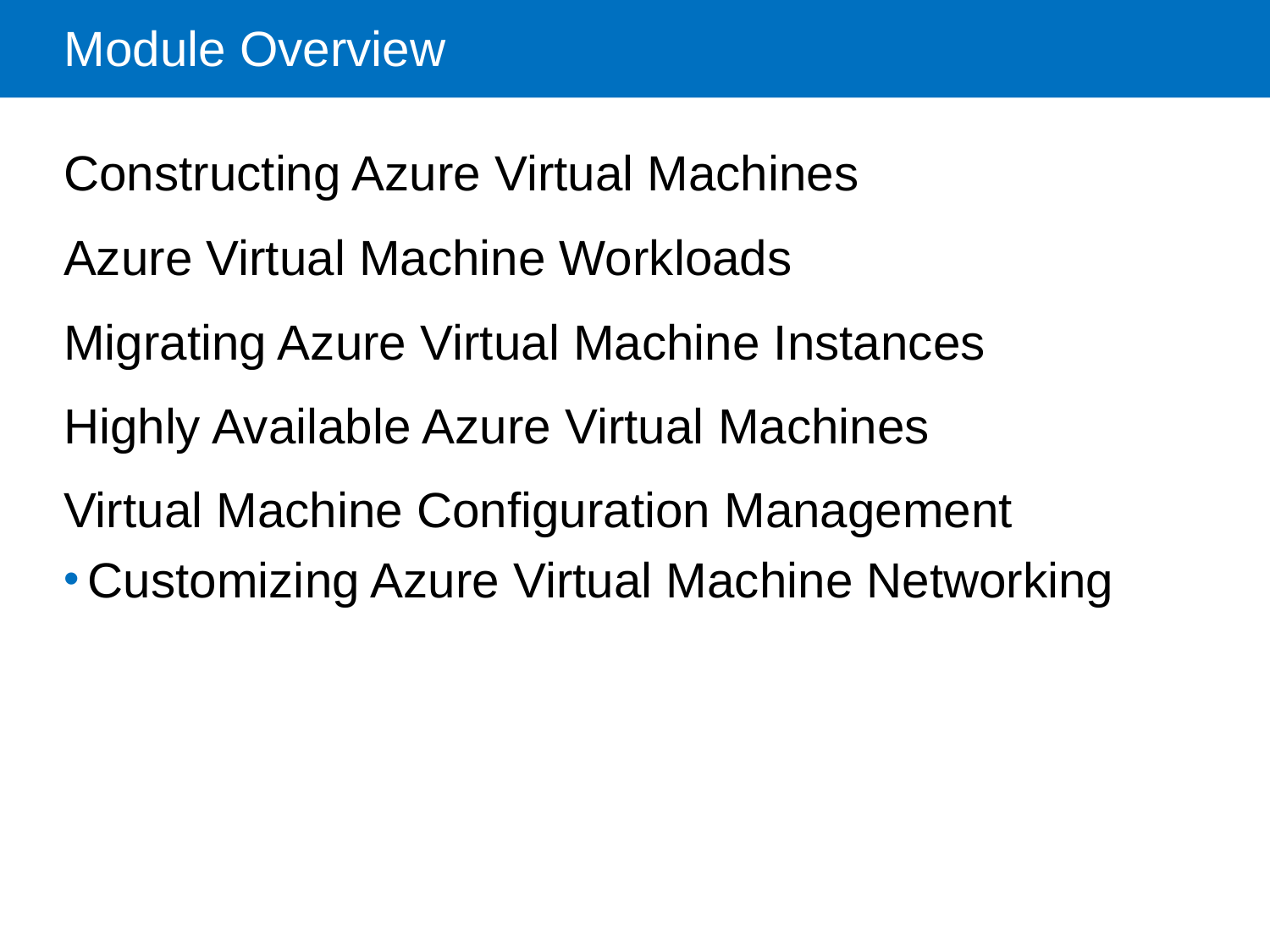

# Module Overview
Constructing Azure Virtual Machines
Azure Virtual Machine Workloads
Migrating Azure Virtual Machine Instances
Highly Available Azure Virtual Machines
Virtual Machine Configuration Management
Customizing Azure Virtual Machine Networking